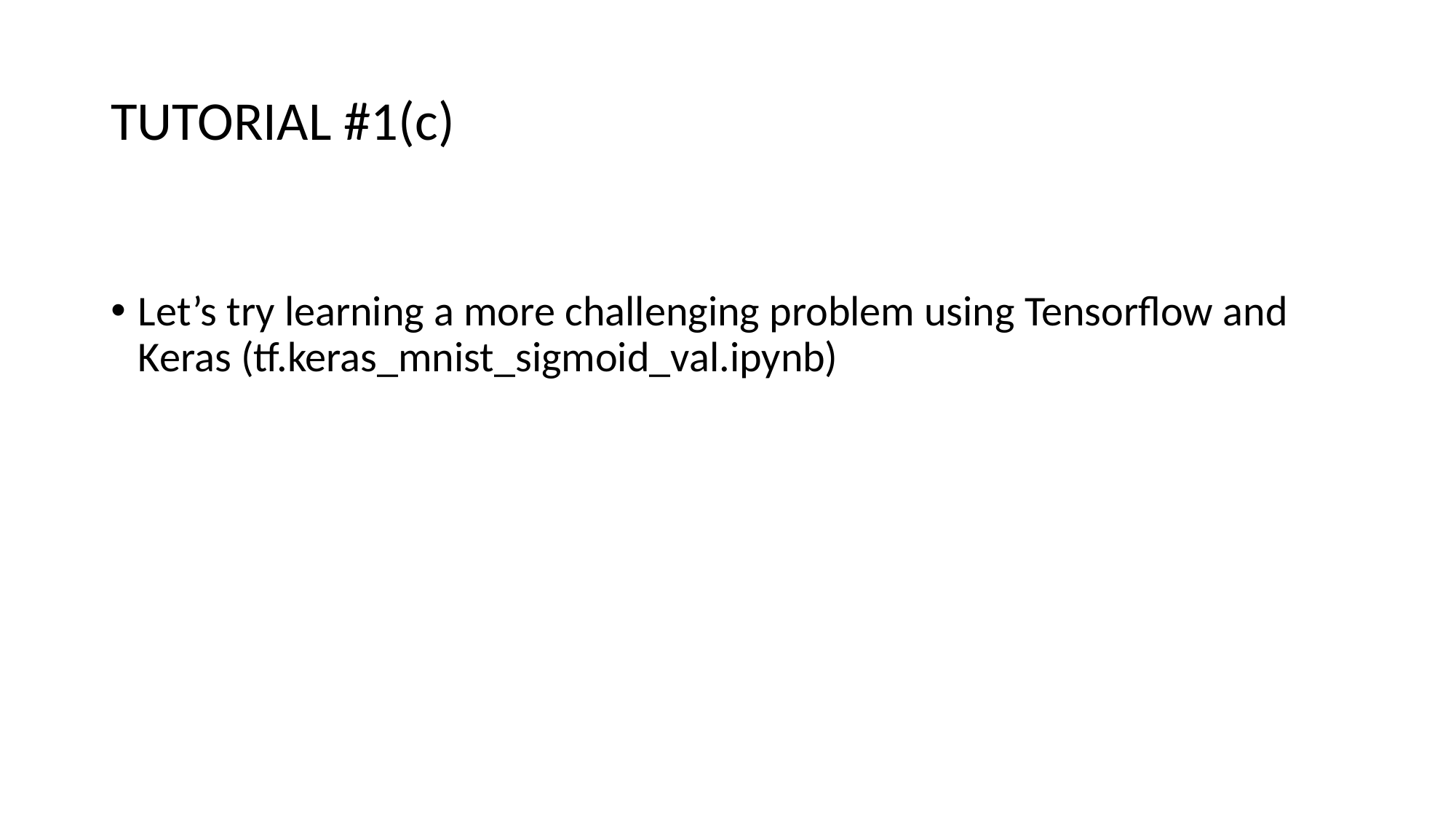

# TUTORIAL #1(c)

Let’s try learning a more challenging problem using Tensorflow and Keras (tf.keras_mnist_sigmoid_val.ipynb)